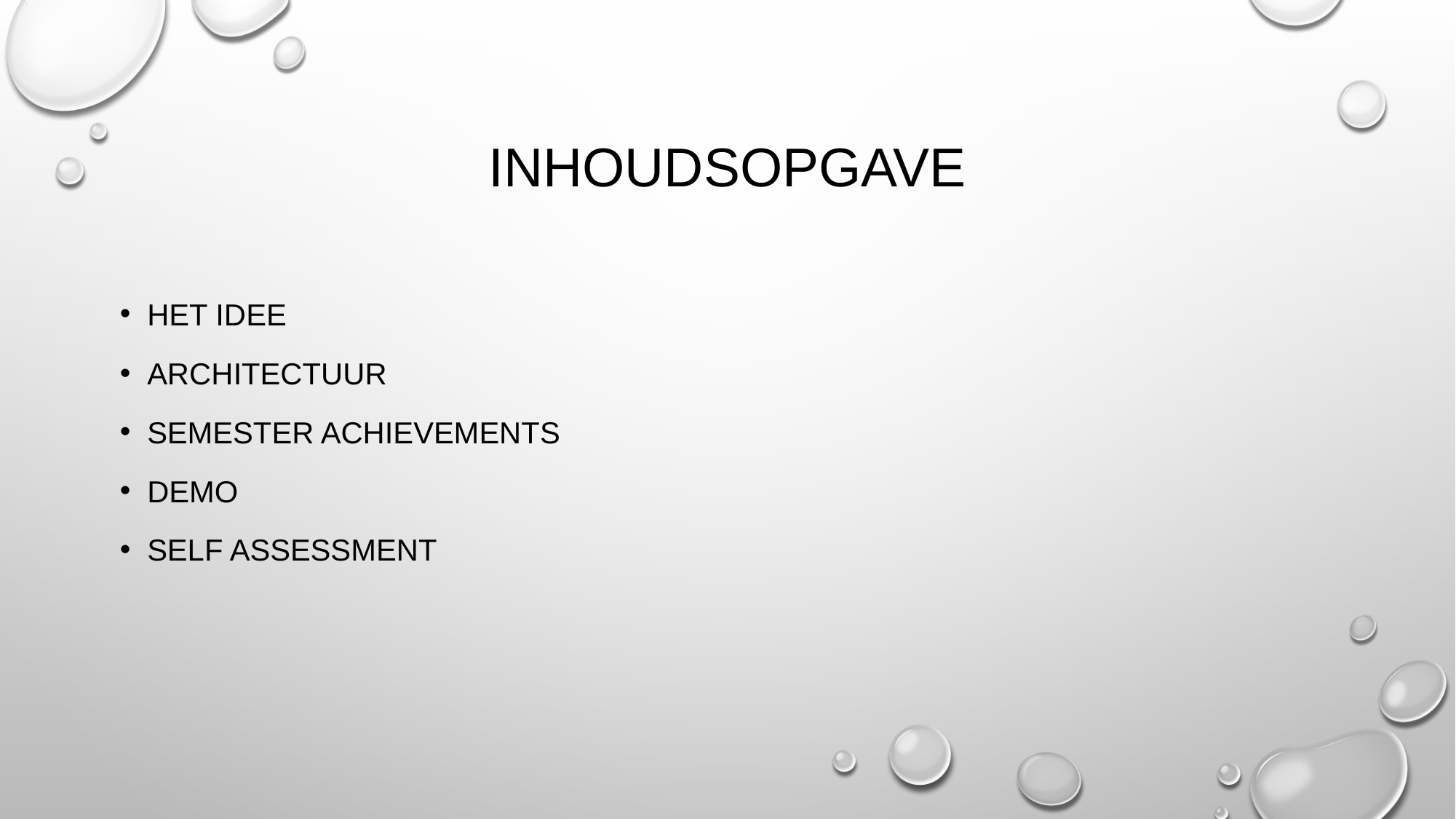

# Inhoudsopgave
Het Idee
architectuur
Semester achievements
Demo
Self assessment